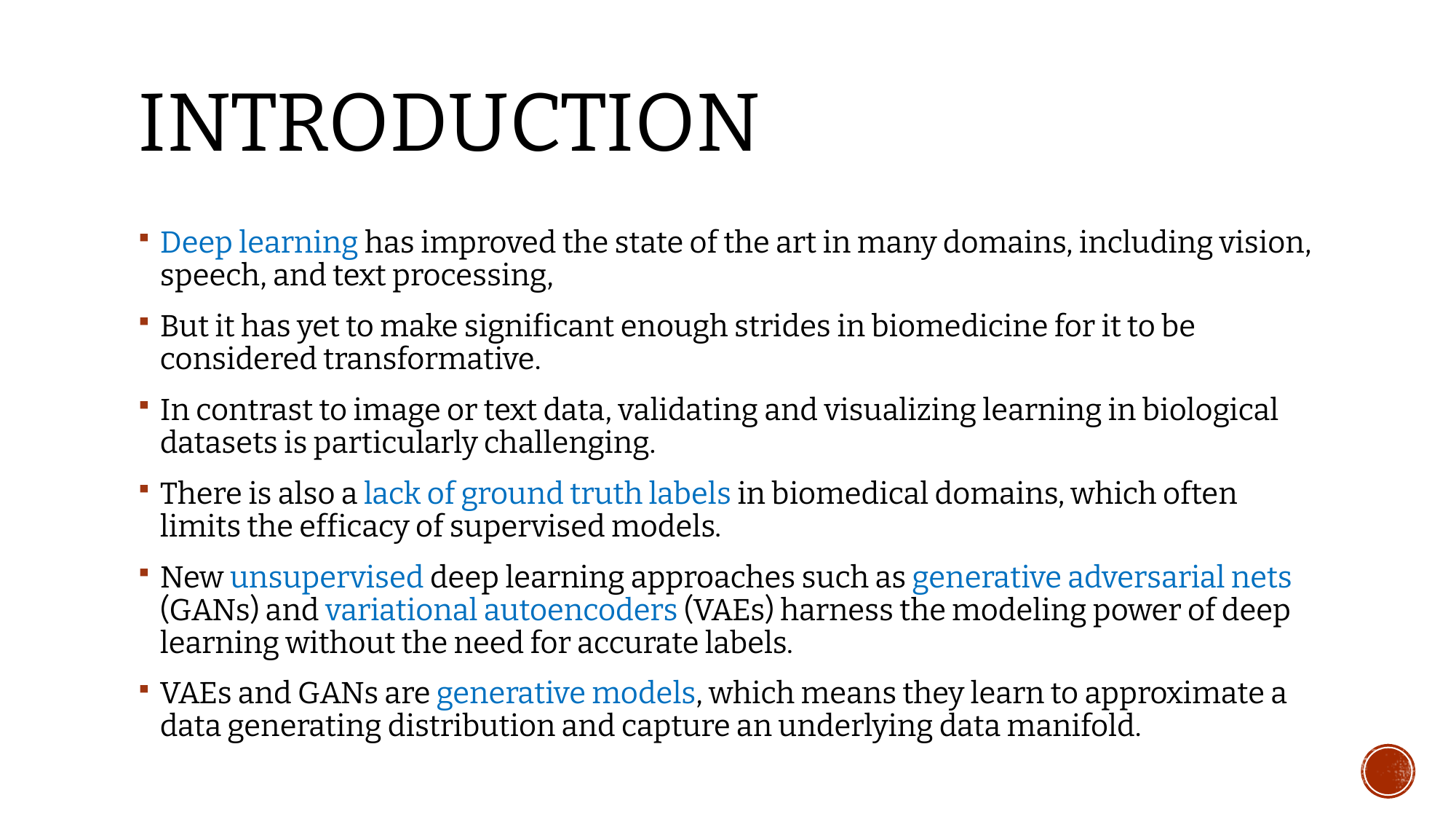

# Introduction
Deep learning has improved the state of the art in many domains, including vision, speech, and text processing,
But it has yet to make significant enough strides in biomedicine for it to be considered transformative.
In contrast to image or text data, validating and visualizing learning in biological datasets is particularly challenging.
There is also a lack of ground truth labels in biomedical domains, which often limits the efficacy of supervised models.
New unsupervised deep learning approaches such as generative adversarial nets (GANs) and variational autoencoders (VAEs) harness the modeling power of deep learning without the need for accurate labels.
VAEs and GANs are generative models, which means they learn to approximate a data generating distribution and capture an underlying data manifold.